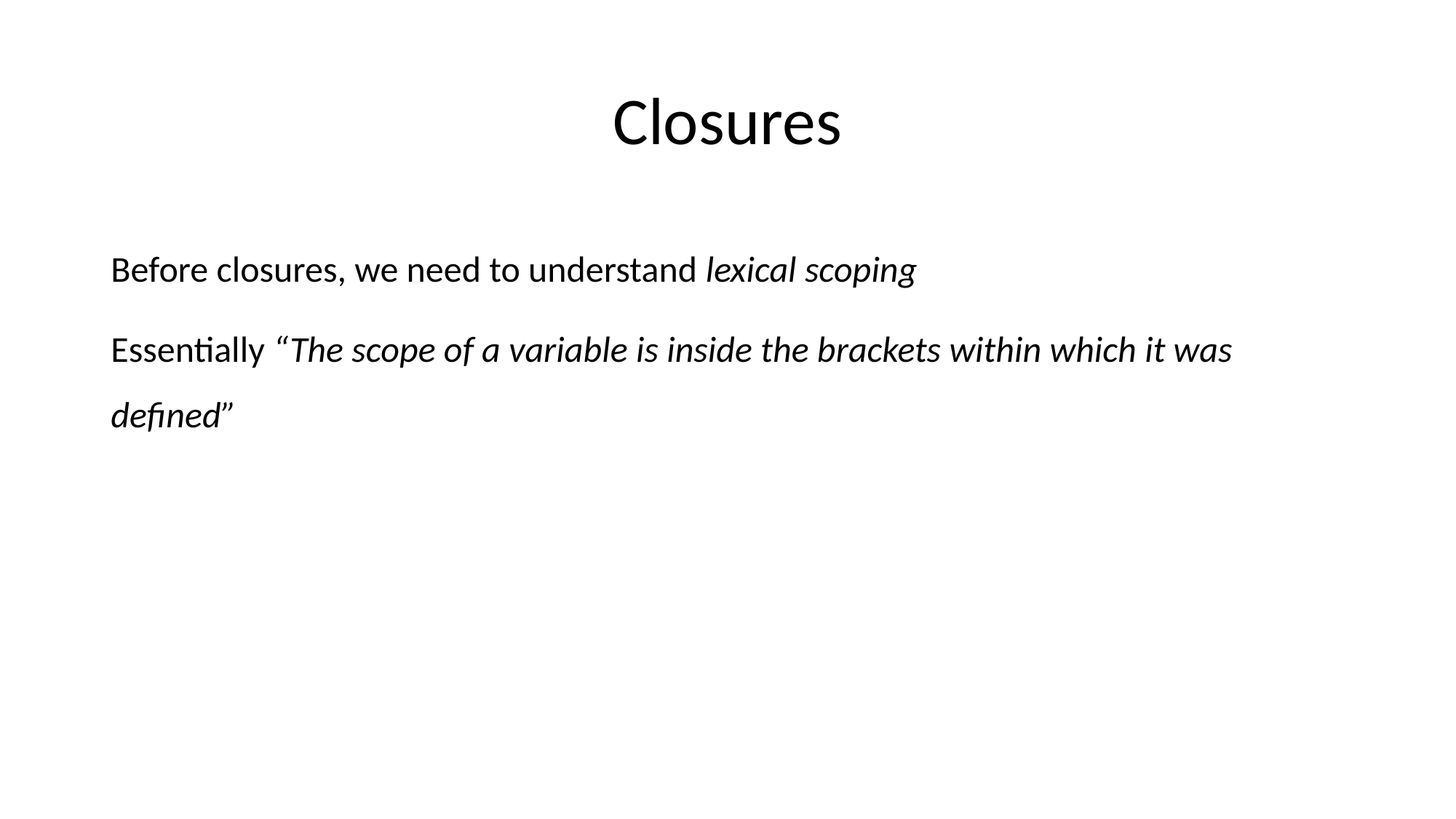

# Closures
Before closures, we need to understand lexical scoping
Essentially “The scope of a variable is inside the brackets within which it was defined”